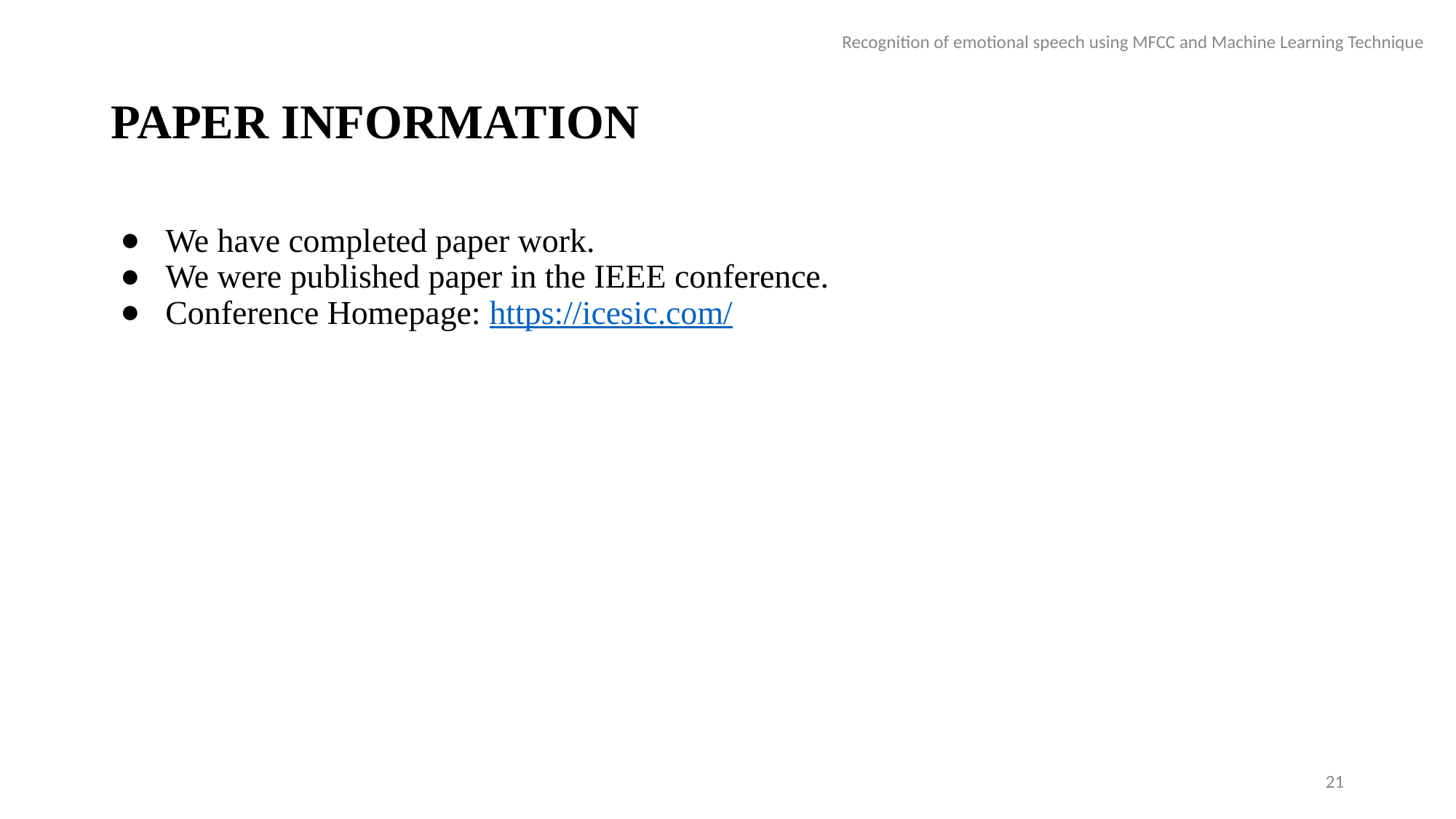

Recognition of emotional speech using MFCC and Machine Learning Technique
# PAPER INFORMATION
We have completed paper work.
We were published paper in the IEEE conference.
Conference Homepage: https://icesic.com/

21